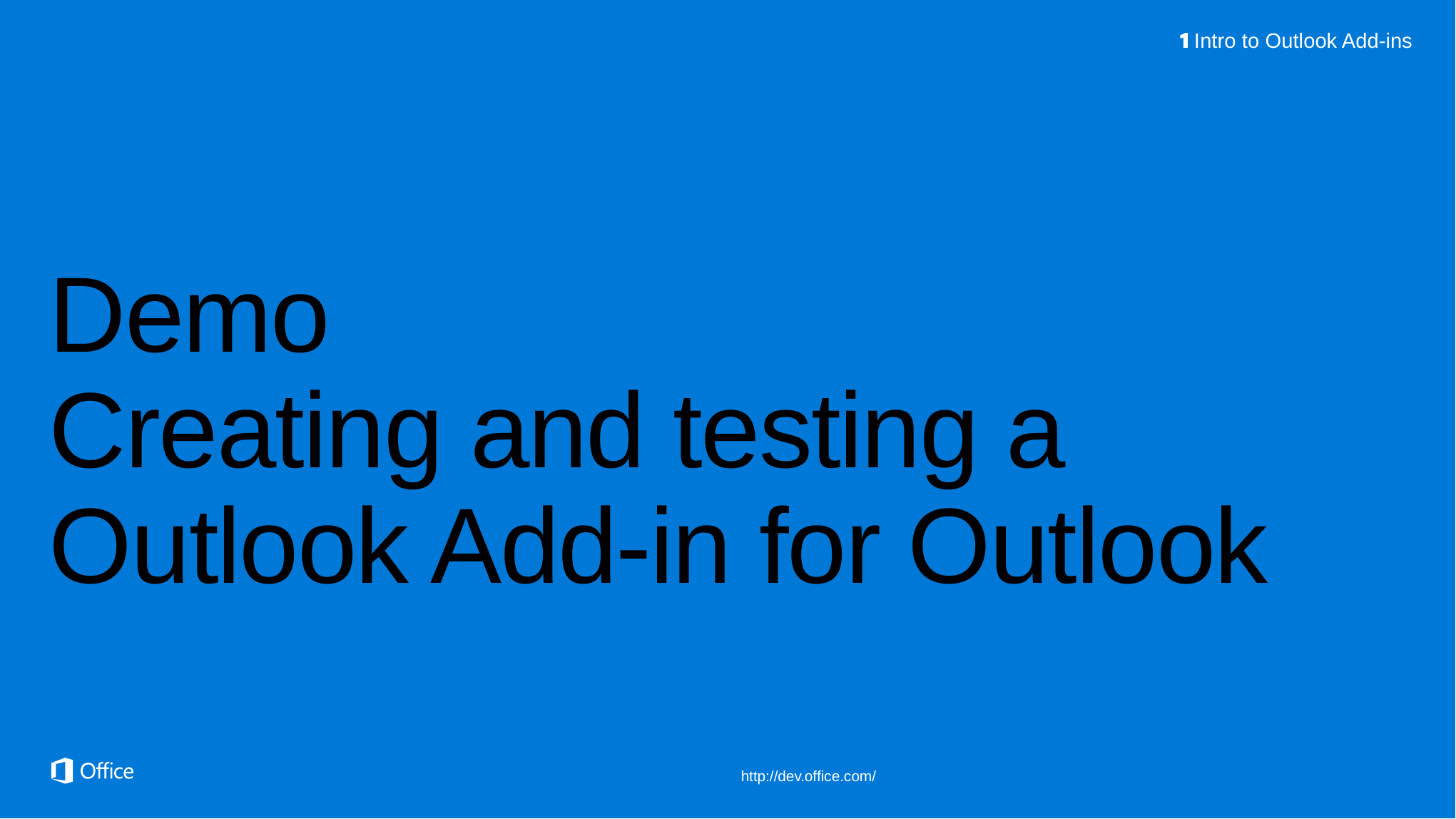

Intro to Outlook Add-ins

# Demo Creating and testing a Outlook Add-in for Outlook